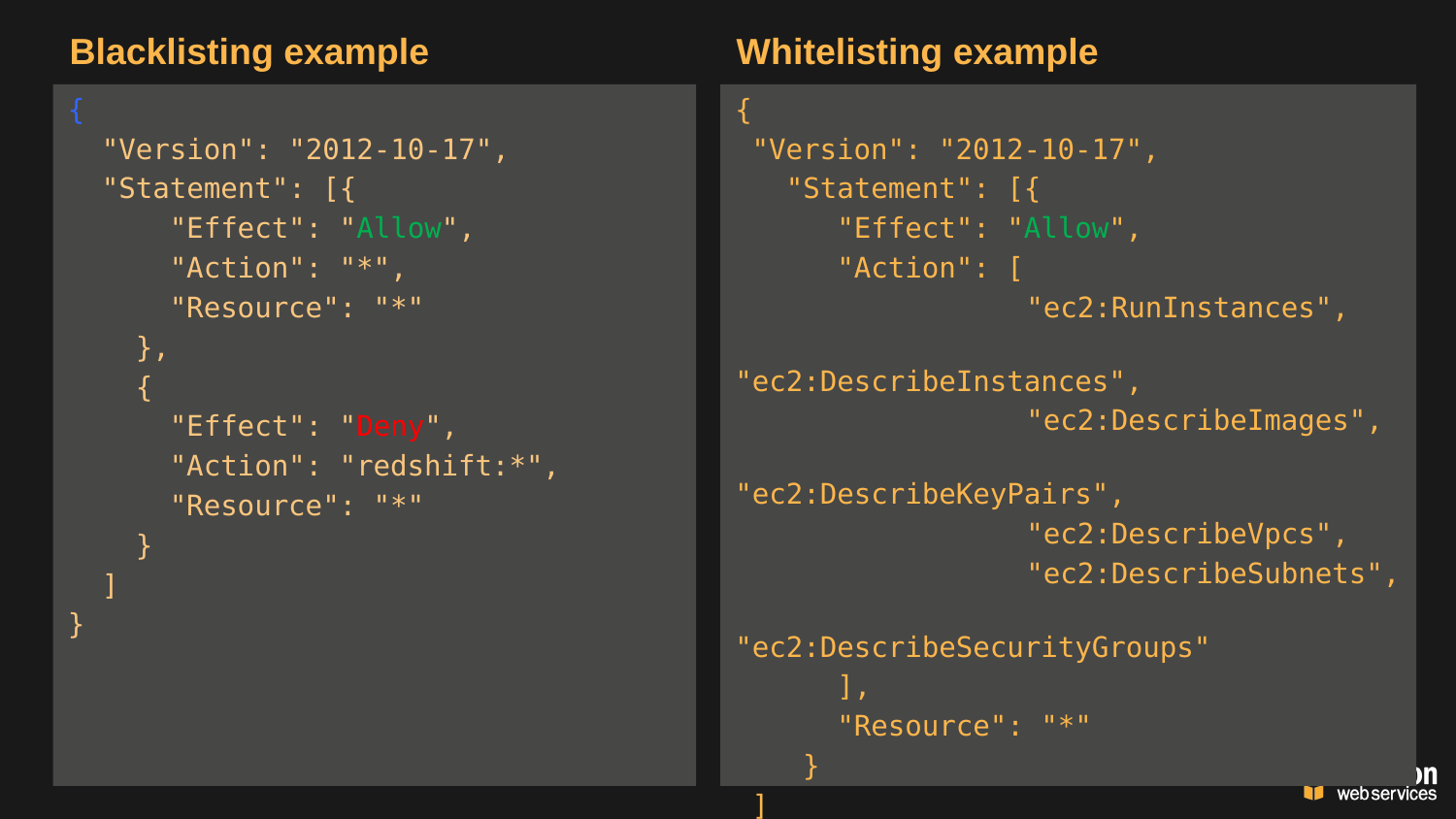

Blacklisting example
Whitelisting example
{
  "Version": "2012-10-17",
  "Statement": [{
      "Effect": "Allow",
      "Action": "*",
      "Resource": "*"
    },
    {
      "Effect": "Deny",
      "Action": "redshift:*",
      "Resource": "*"
    }
  ]
}
{
 "Version": "2012-10-17",
   "Statement": [{
      "Effect": "Allow",
      "Action": [
		"ec2:RunInstances",
		"ec2:DescribeInstances",
		"ec2:DescribeImages",
		"ec2:DescribeKeyPairs",
		"ec2:DescribeVpcs",
		"ec2:DescribeSubnets",
		"ec2:DescribeSecurityGroups"
      ],
      "Resource": "*"
    }
 ]
}